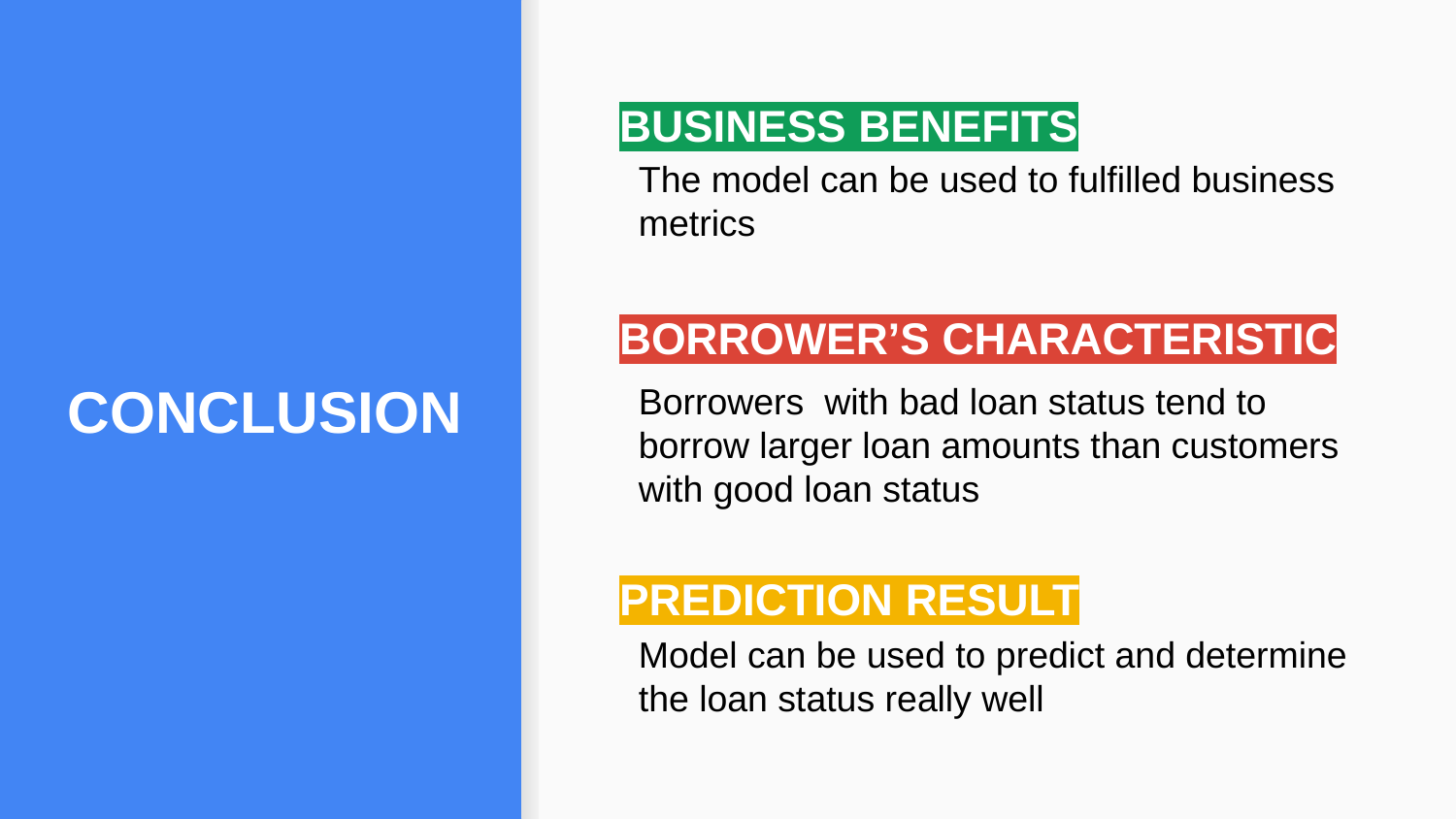

BUSINESS BENEFITS
The model can be used to fulfilled business metrics
BORROWER’S CHARACTERISTIC
# CONCLUSION
Borrowers  with bad loan status tend to borrow larger loan amounts than customers with good loan status
PREDICTION RESULT
Model can be used to predict and determine the loan status really well